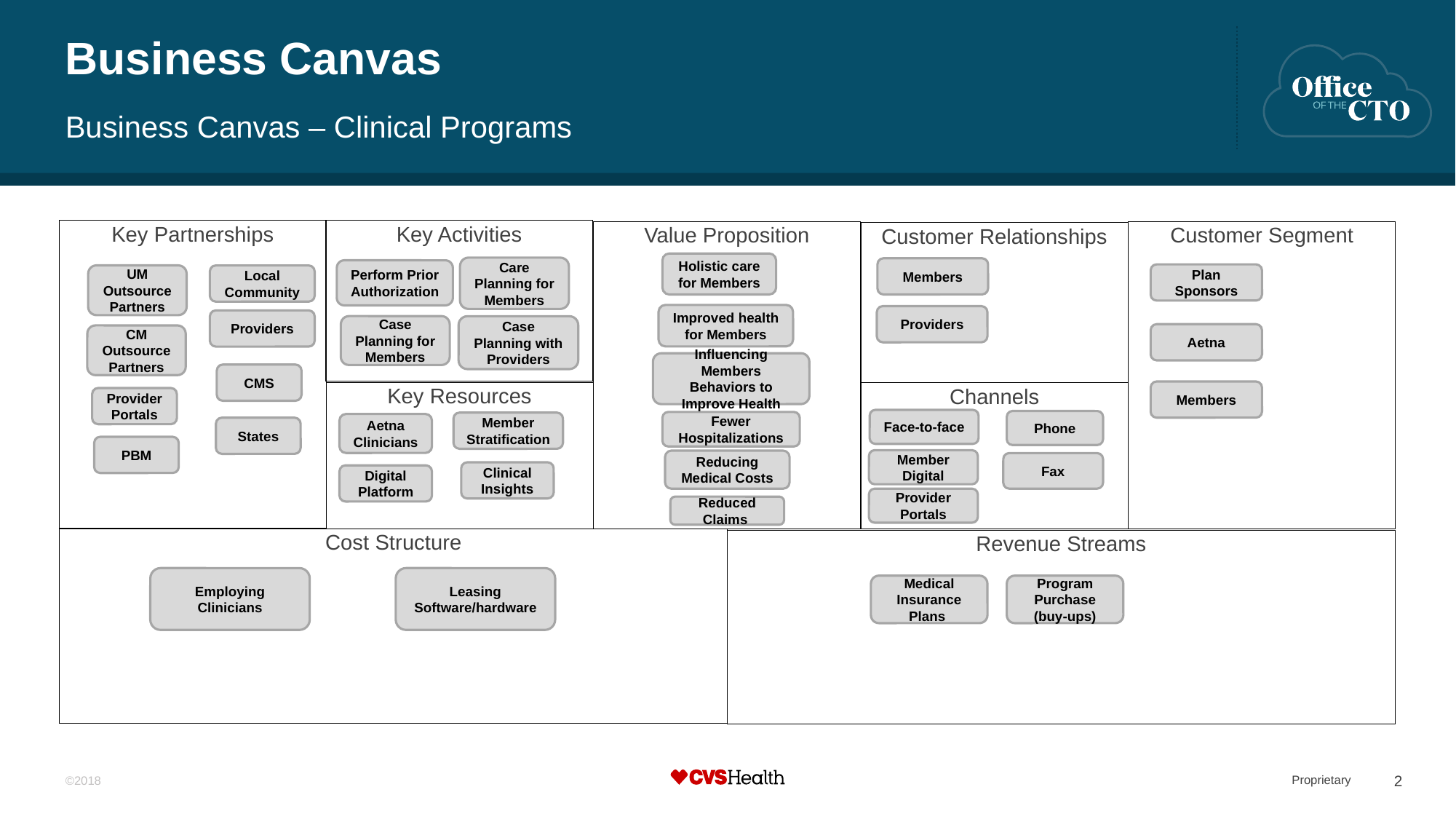

# Business Canvas
Business Canvas – Clinical Programs
Key Partnerships
Key Activities
Value Proposition
Customer Segment
Customer Relationships
Holistic care for Members
Care Planning for Members
Members
Perform Prior Authorization
Plan Sponsors
UM Outsource Partners
Local Community
Improved health for Members
Providers
Providers
Case Planning for Members
Case Planning with Providers
Aetna
CM Outsource Partners
Influencing Members Behaviors to Improve Health
CMS
Members
Key Resources
Channels
Provider Portals
Face-to-face
Phone
Fewer Hospitalizations
Member Stratification
Aetna Clinicians
States
PBM
Member Digital
Reducing Medical Costs
Fax
Clinical Insights
Digital Platform
Provider Portals
Reduced Claims
Cost Structure
Revenue Streams
Employing Clinicians
Leasing Software/hardware
Medical Insurance Plans
Program Purchase (buy-ups)